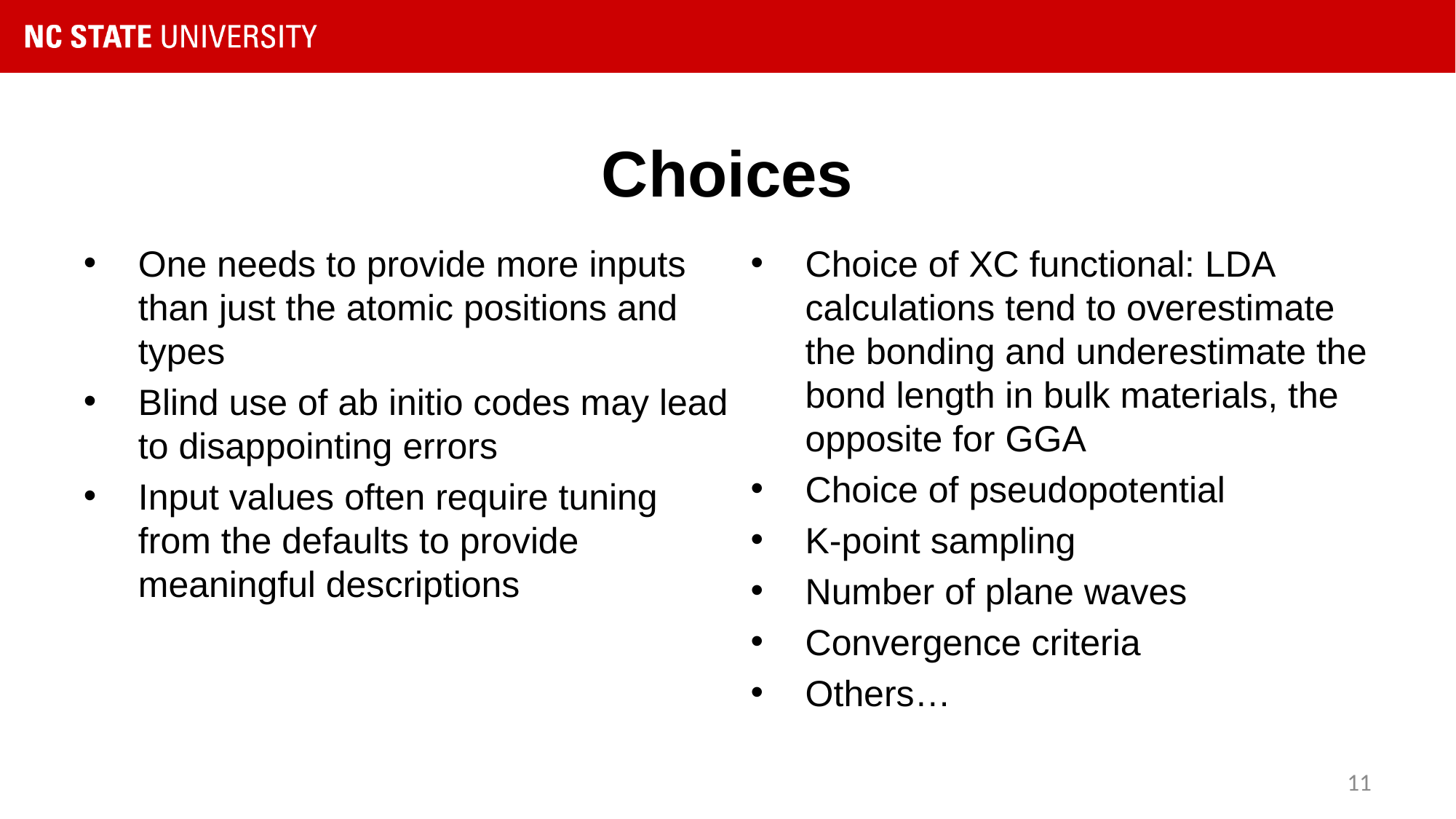

# Choices
One needs to provide more inputs than just the atomic positions and types
Blind use of ab initio codes may lead to disappointing errors
Input values often require tuning from the defaults to provide meaningful descriptions

Choice of XC functional: LDA calculations tend to overestimate the bonding and underestimate the bond length in bulk materials, the opposite for GGA
Choice of pseudopotential
K-point sampling
Number of plane waves
Convergence criteria
Others…
11